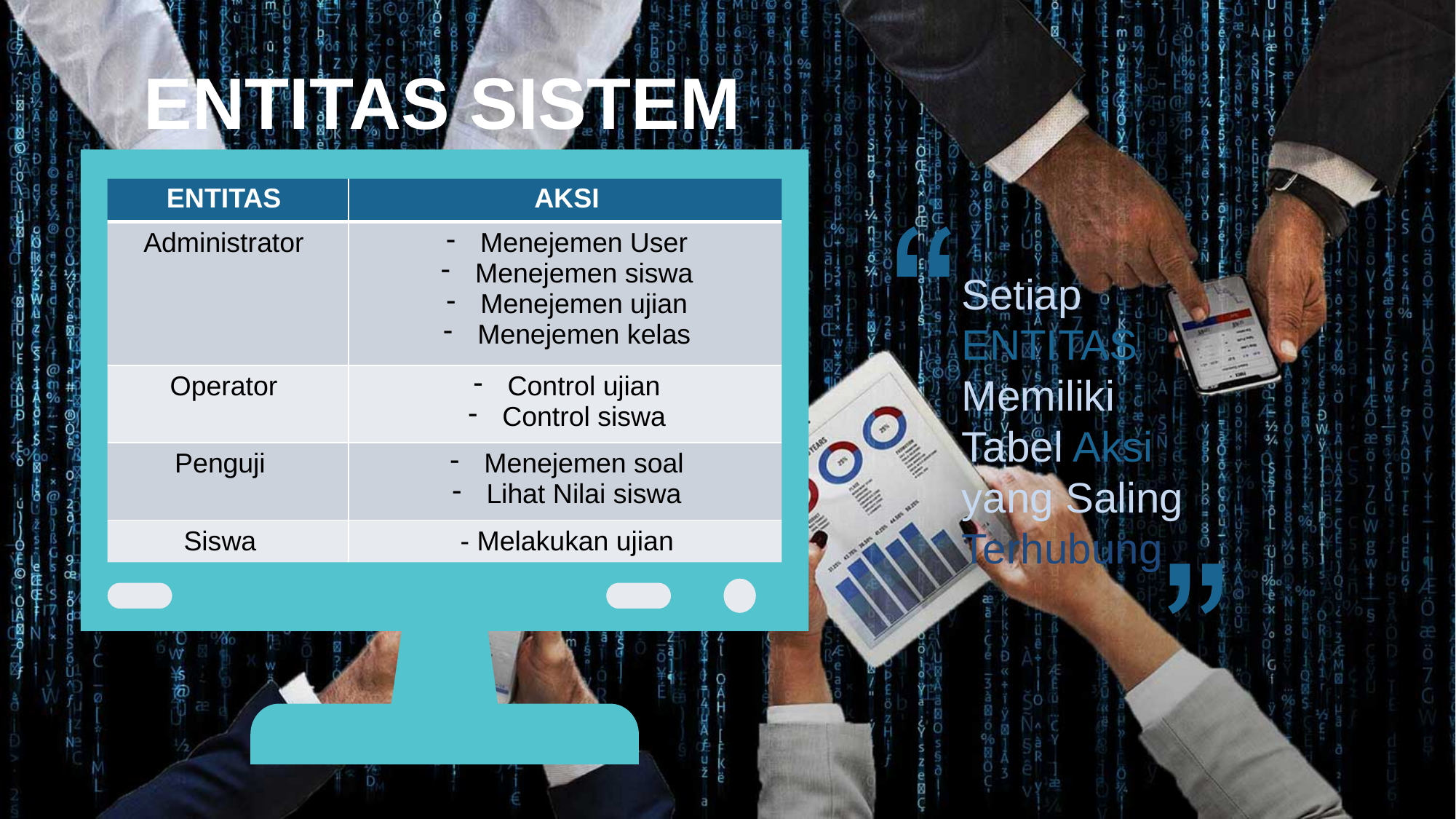

ENTITAS SISTEM

| ENTITAS | AKSI |
| --- | --- |
| Administrator | Menejemen User Menejemen siswa Menejemen ujian Menejemen kelas |
| Operator | Control ujian Control siswa |
| Penguji | Menejemen soal Lihat Nilai siswa |
| Siswa | - Melakukan ujian |

Setiap ENTITAS Memiliki Tabel Aksi yang Saling Terhubung